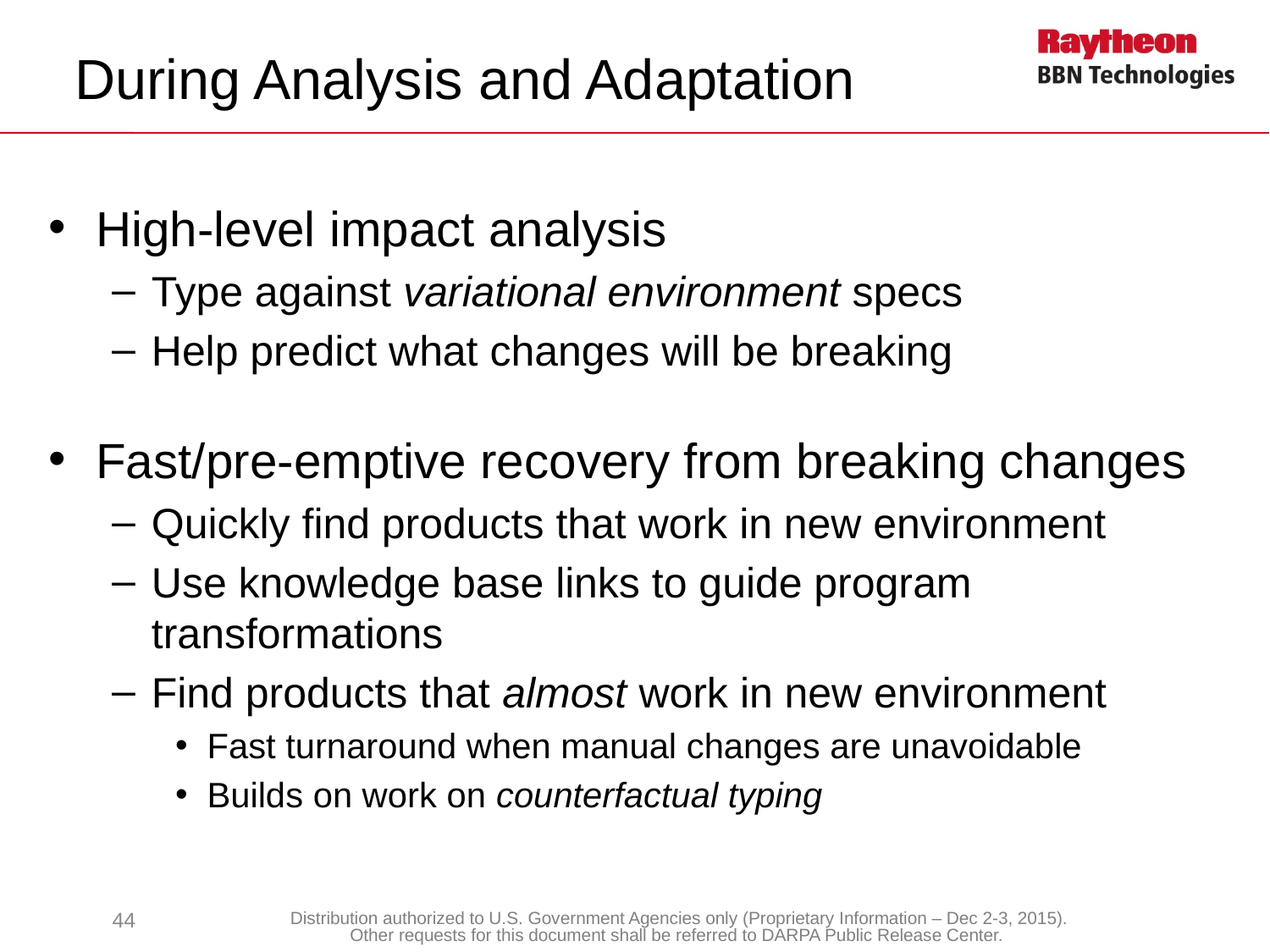

# During Analysis and Adaptation
High-level impact analysis
Type against variational environment specs
Help predict what changes will be breaking

Fast/pre-emptive recovery from breaking changes
Quickly find products that work in new environment
Use knowledge base links to guide program transformations
Find products that almost work in new environment
Fast turnaround when manual changes are unavoidable
Builds on work on counterfactual typing
44